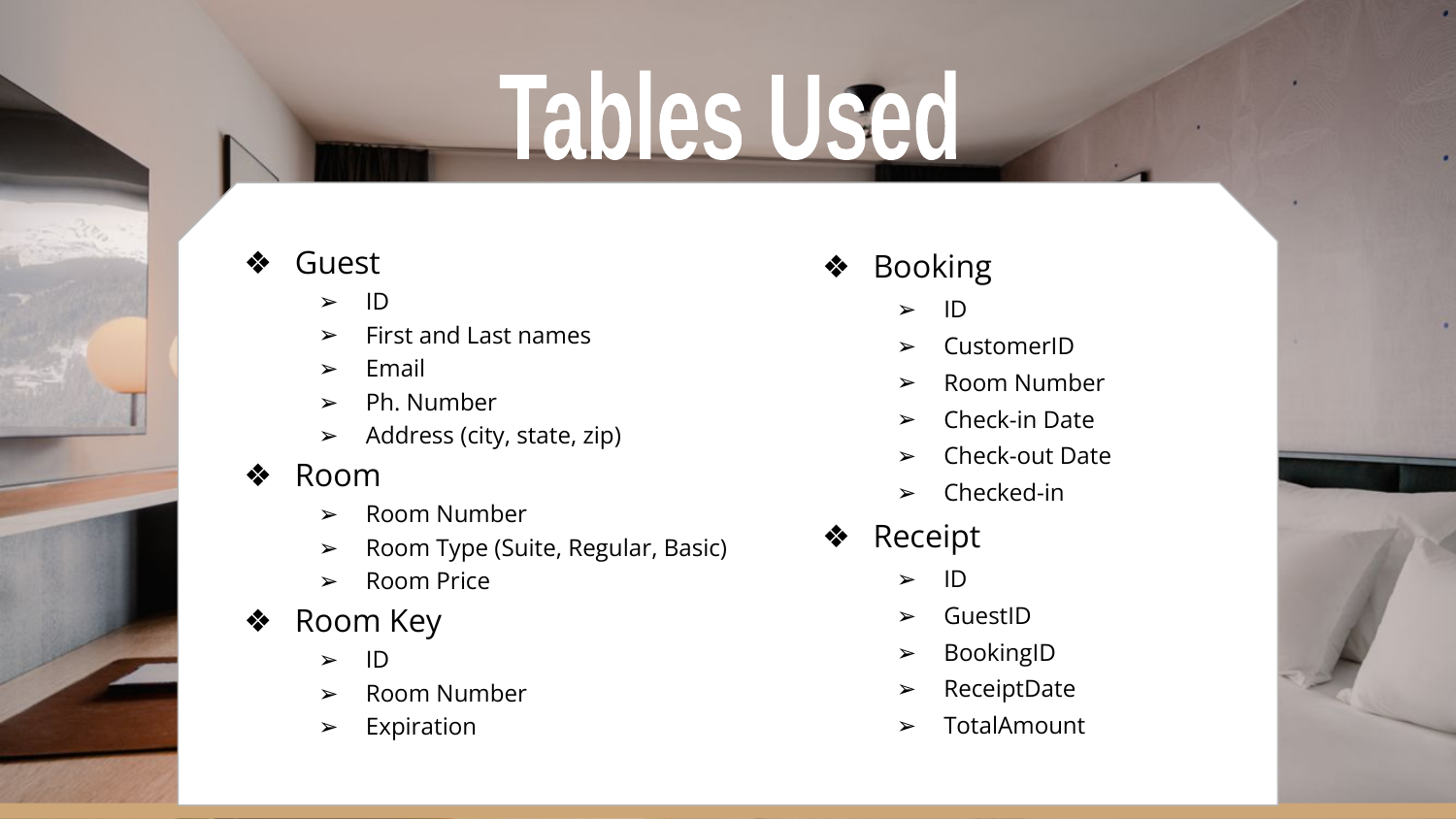

Tables Used

Guest
ID
First and Last names
Email
Ph. Number
Address (city, state, zip)
Room
Room Number
Room Type (Suite, Regular, Basic)
Room Price
Room Key
ID
Room Number
Expiration
Booking
ID
CustomerID
Room Number
Check-in Date
Check-out Date
Checked-in
Receipt
ID
GuestID
BookingID
ReceiptDate
TotalAmount